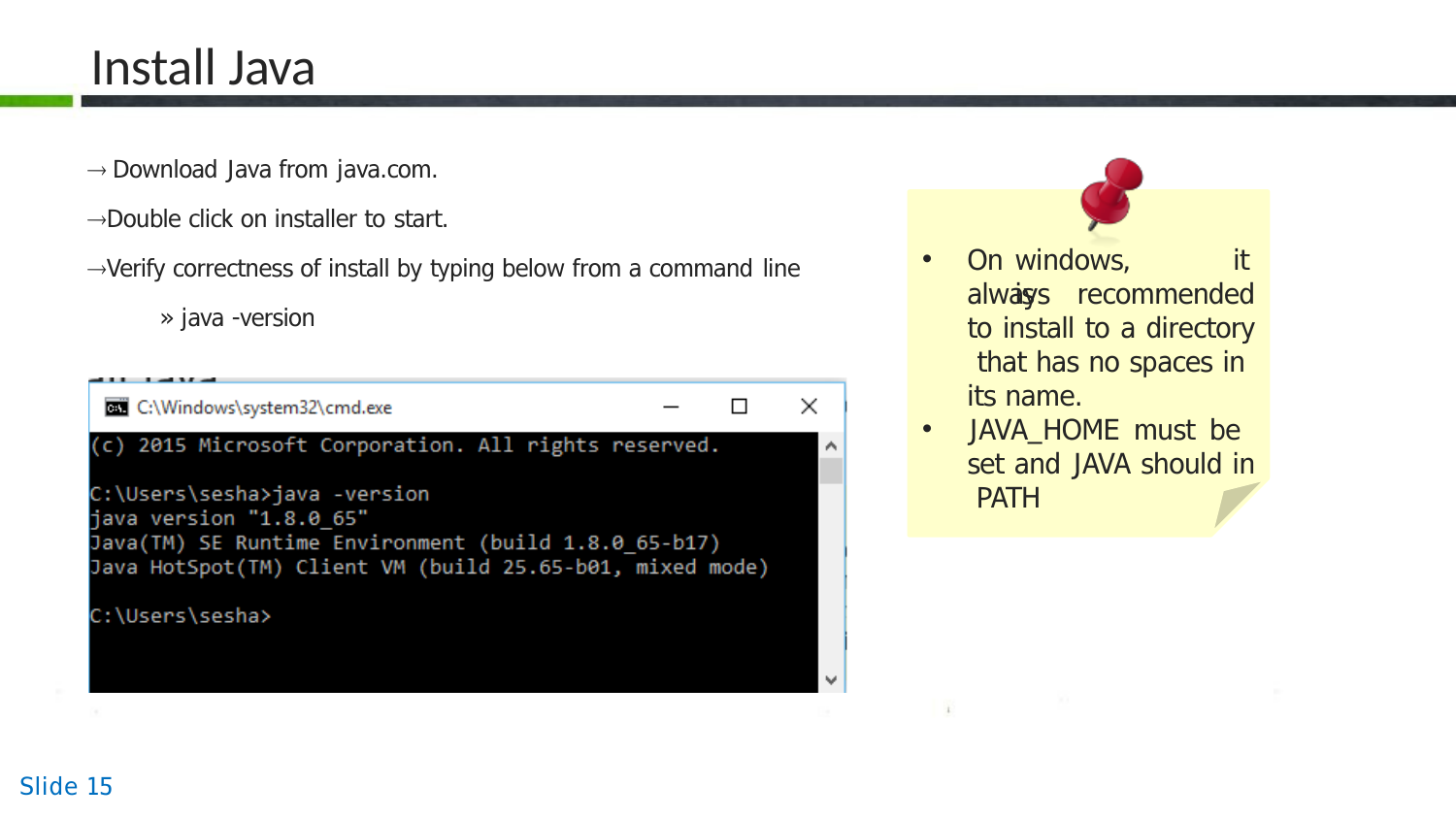

# Install Java
→ Download Java from java.com.
→Double click on installer to start.
→Verify correctness of install by typing below from a command line
» java -version

On	windows,	it	is
always	recommended
to install to a directory  that has no spaces in  its name.
JAVA_HOME must be  set and JAVA should in  PATH

Slide 15